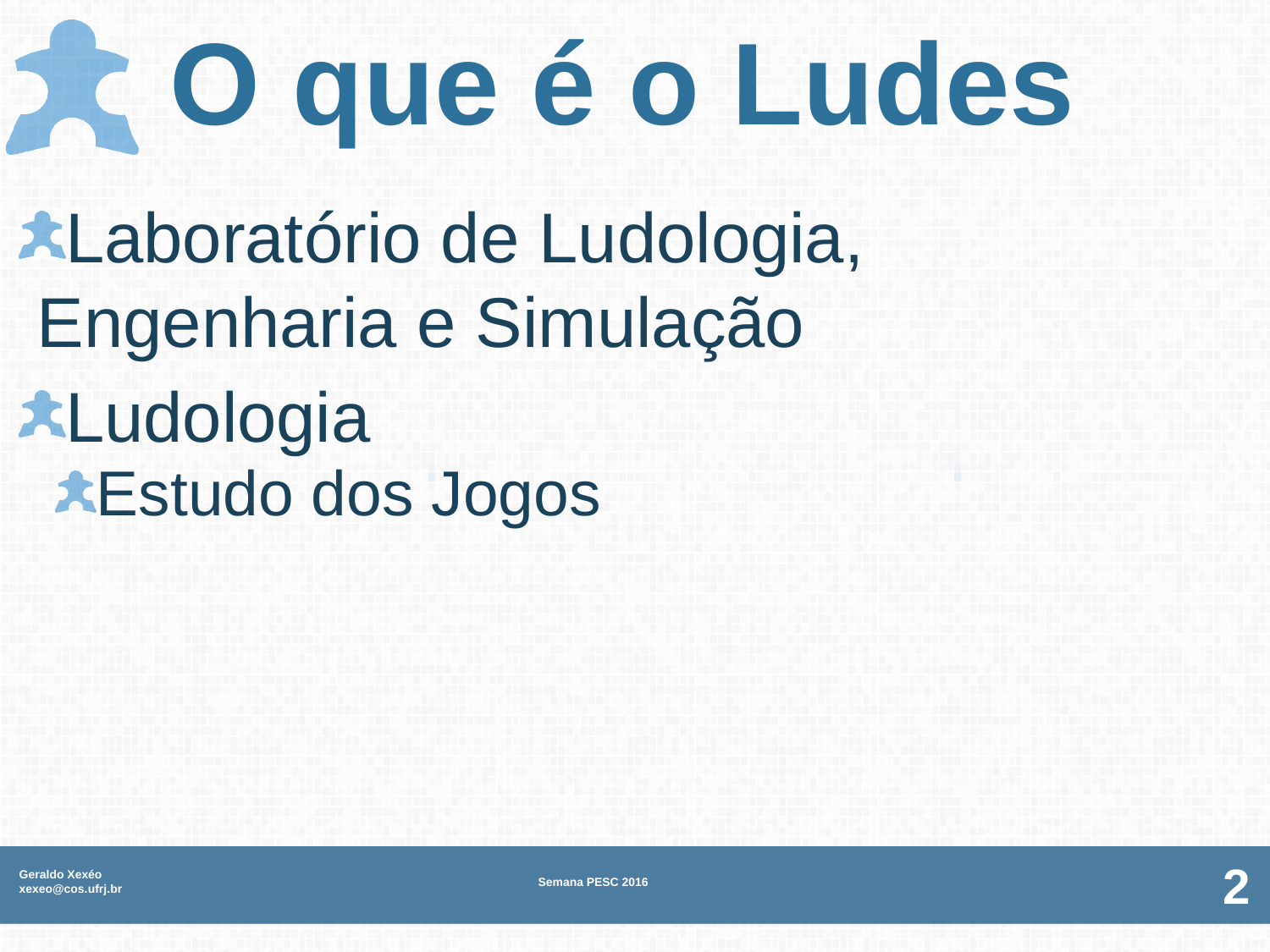

# O que é o Ludes
Laboratório de Ludologia, Engenharia e Simulação
Ludologia
Estudo dos Jogos

Geraldo Xexéo  xexeo@cos.ufrj.br
Semana PESC 2016
2